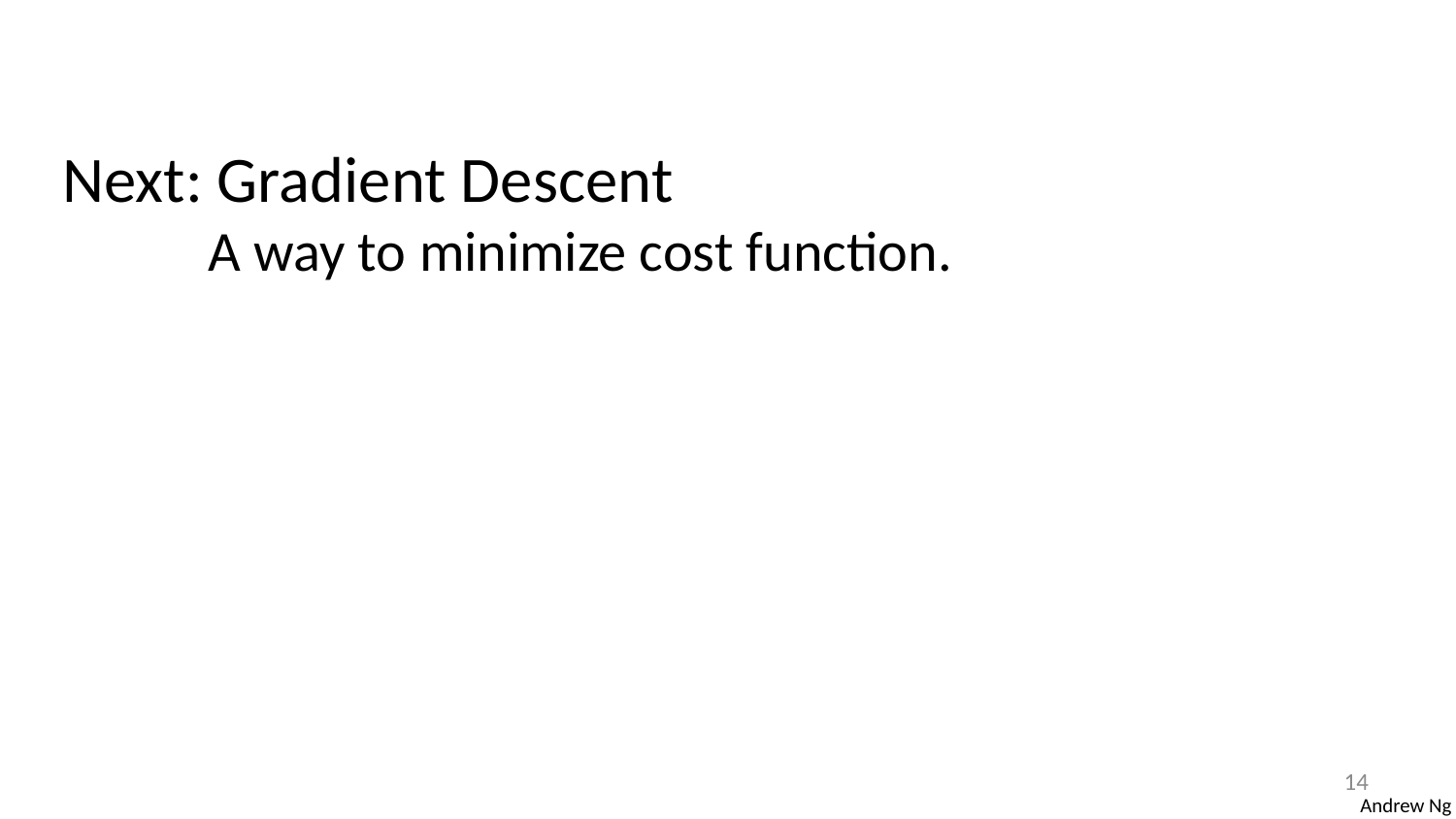

Next: Gradient Descent
	A way to minimize cost function.
14